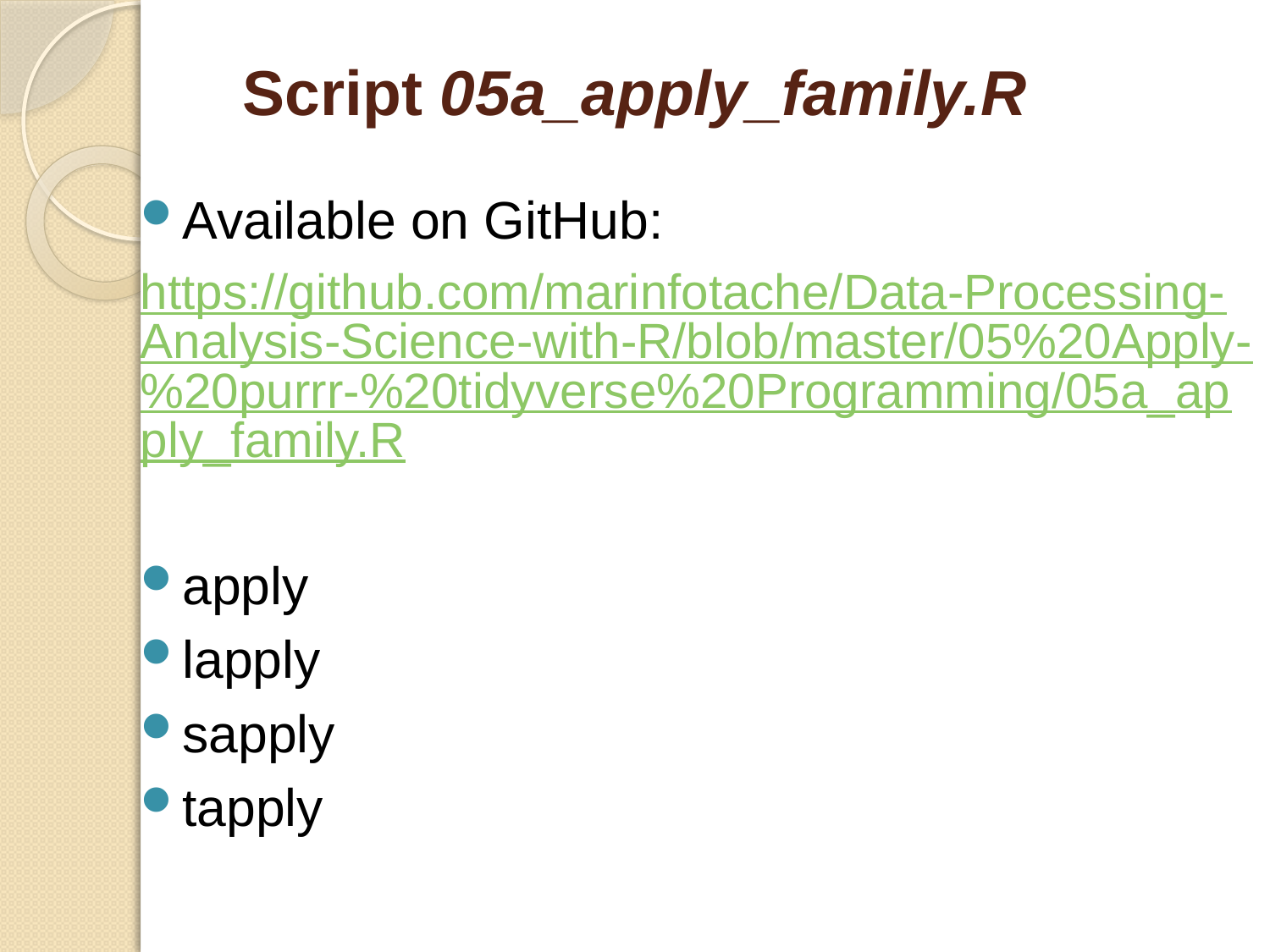

# Script 05a_apply_family.R
Available on GitHub:
https://github.com/marinfotache/Data-Processing-Analysis-Science-with-R/blob/master/05%20Apply-%20purrr-%20tidyverse%20Programming/05a_apply_family.R

apply
lapply
sapply
tapply